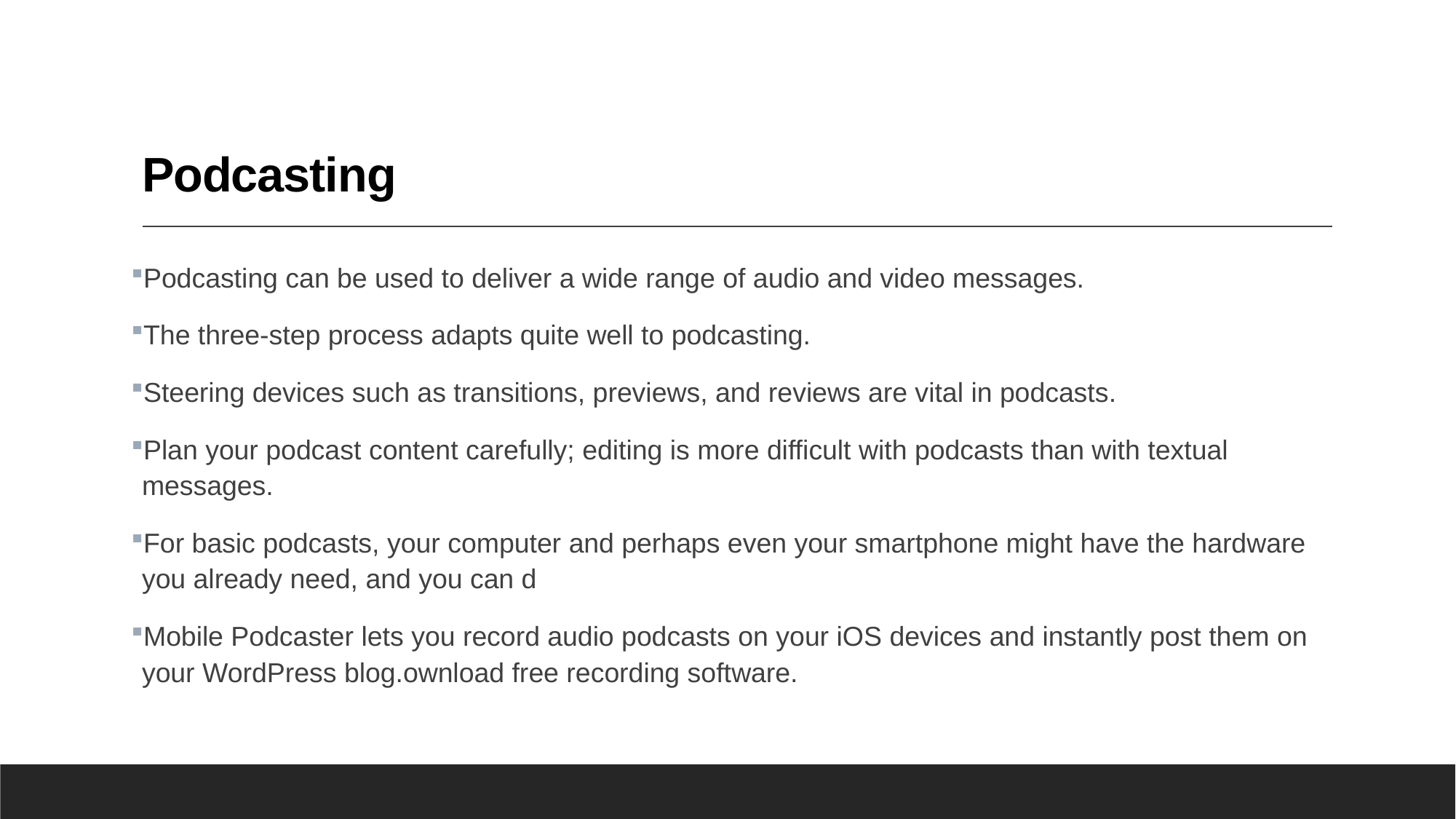

# Podcasting
Podcasting can be used to deliver a wide range of audio and video messages.
The three-step process adapts quite well to podcasting.
Steering devices such as transitions, previews, and reviews are vital in podcasts.
Plan your podcast content carefully; editing is more difficult with podcasts than with textual messages.
For basic podcasts, your computer and perhaps even your smartphone might have the hardware you already need, and you can d
Mobile Podcaster lets you record audio podcasts on your iOS devices and instantly post them on your WordPress blog.ownload free recording software.